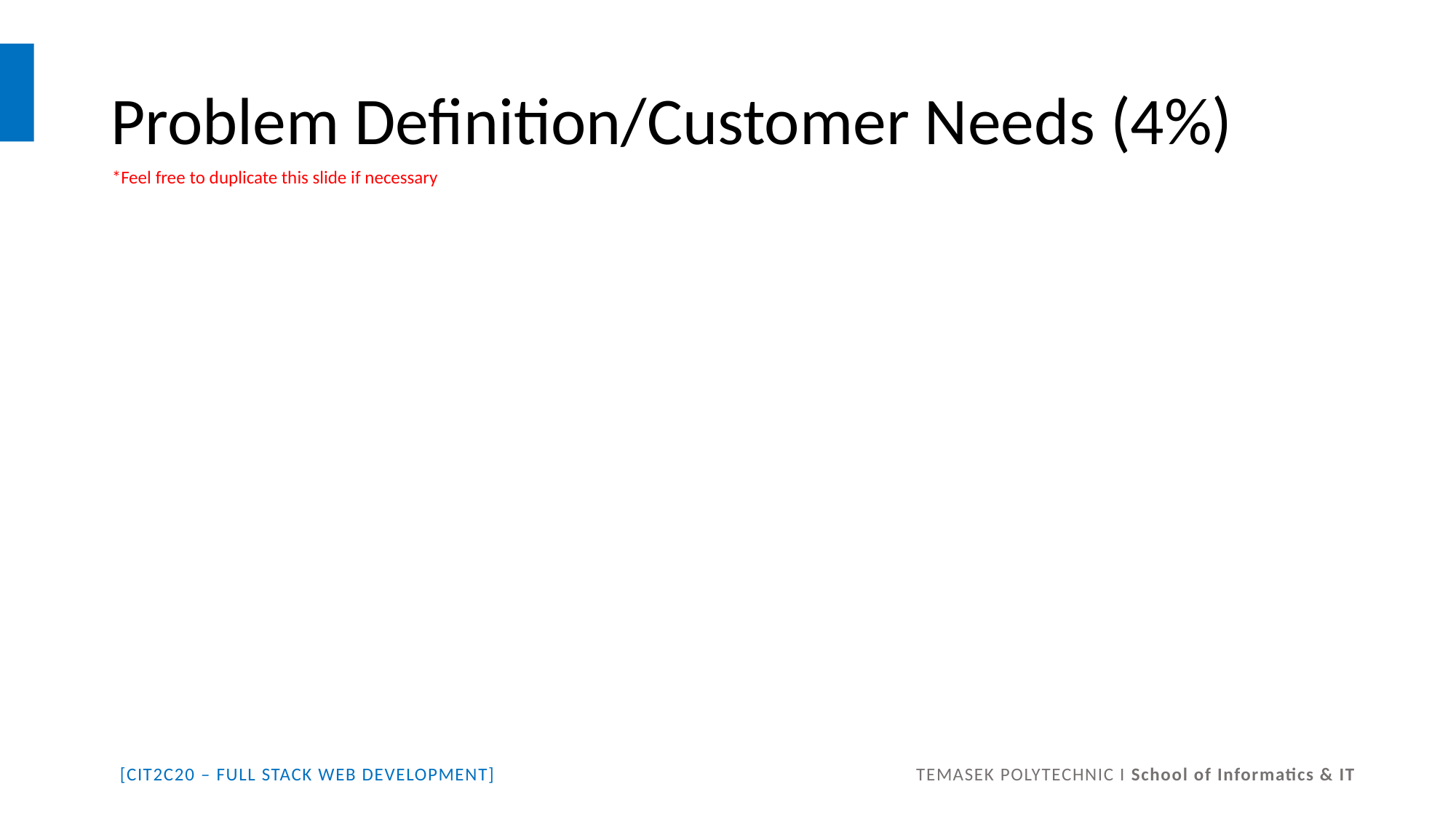

# Problem Definition/Customer Needs (4%)
*Feel free to duplicate this slide if necessary